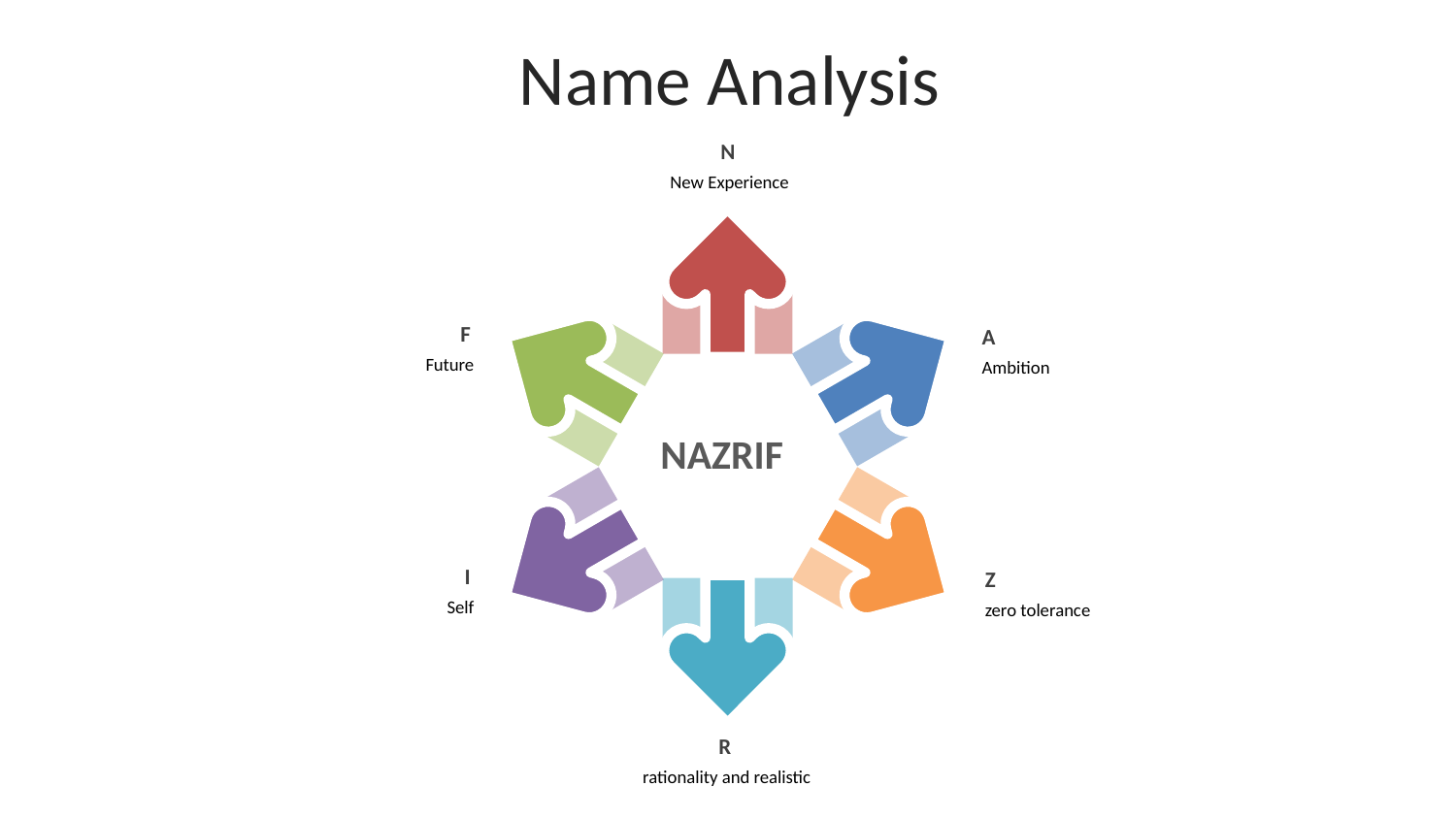

Name Analysis
N
New Experience

F
Future
A
Ambition
NAZRIF
I
Self
Z
zero tolerance
R
rationality and realistic